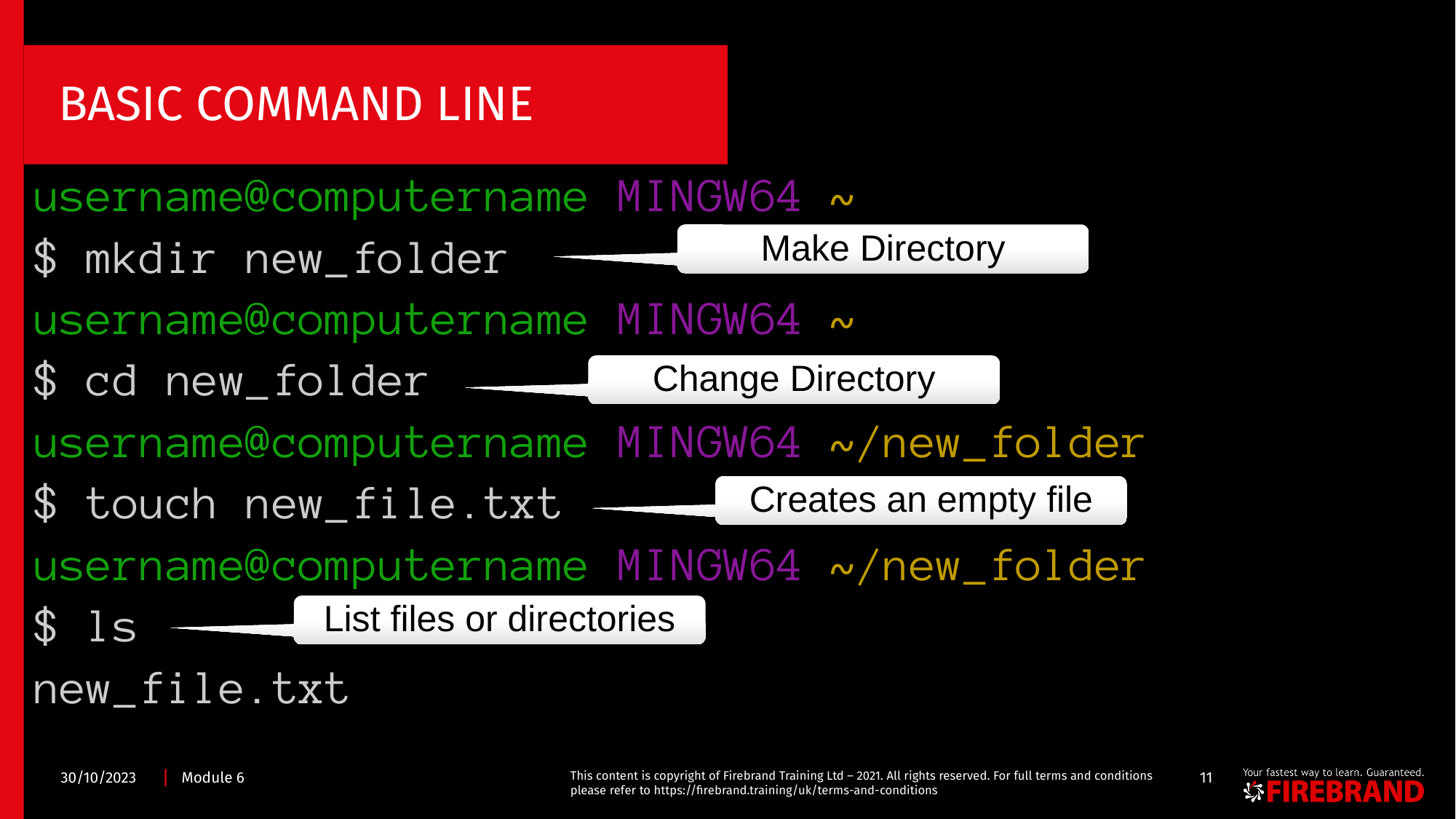

# Basic Command Line
username@computername MINGW64 ~
$ mkdir new_folder
username@computername MINGW64 ~
$ cd new_folder
username@computername MINGW64 ~/new_folder
$ touch new_file.txt
username@computername MINGW64 ~/new_folder
$ ls
new_file.txt

Make Directory
Change Directory
Creates an empty file
List files or directories
30/10/2023
Module 6
11